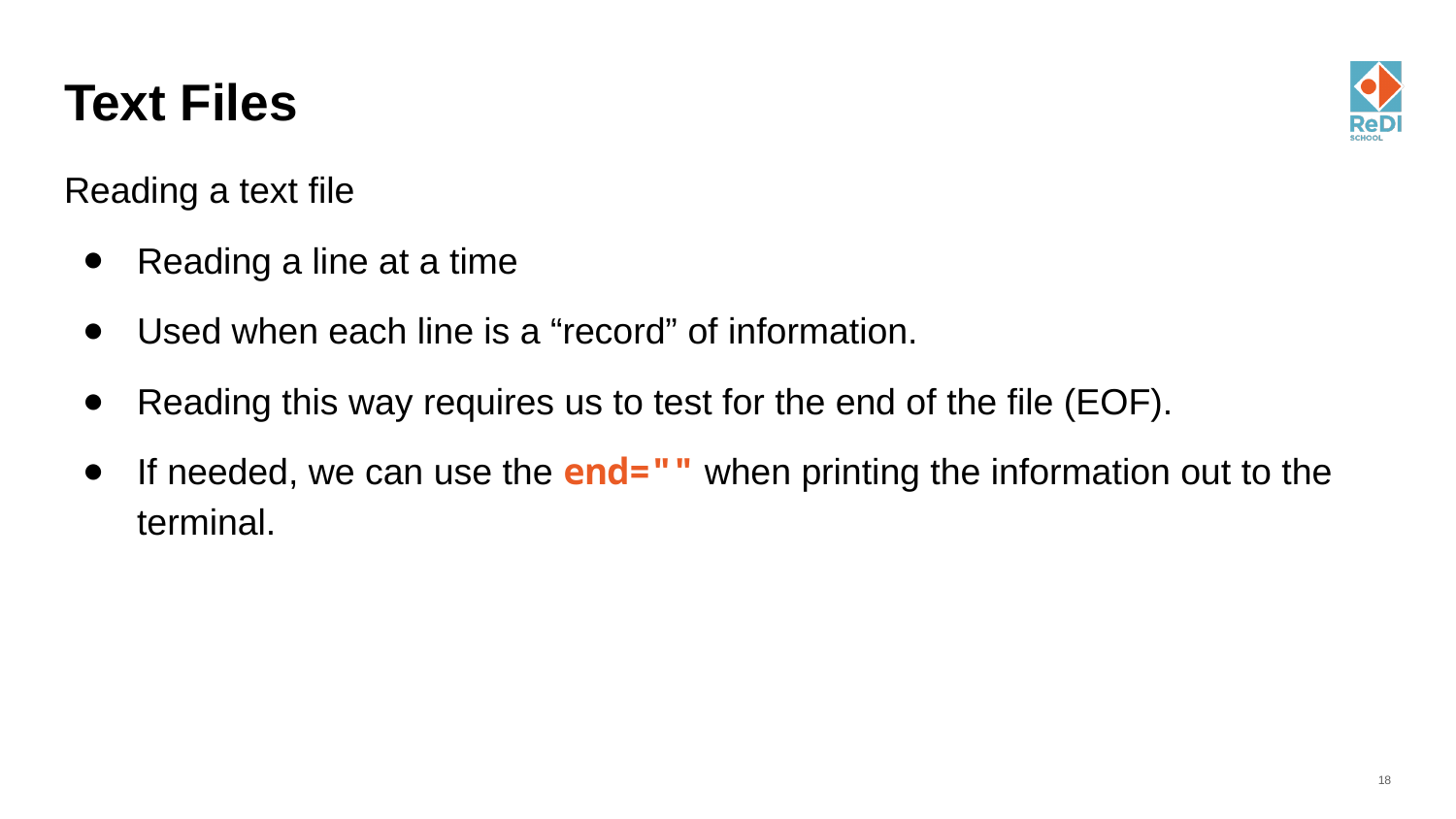

# Text Files
Reading a text file
Reading a line at a time
Used when each line is a “record” of information.
Reading this way requires us to test for the end of the file (EOF).
If needed, we can use the end="" when printing the information out to the terminal.
18